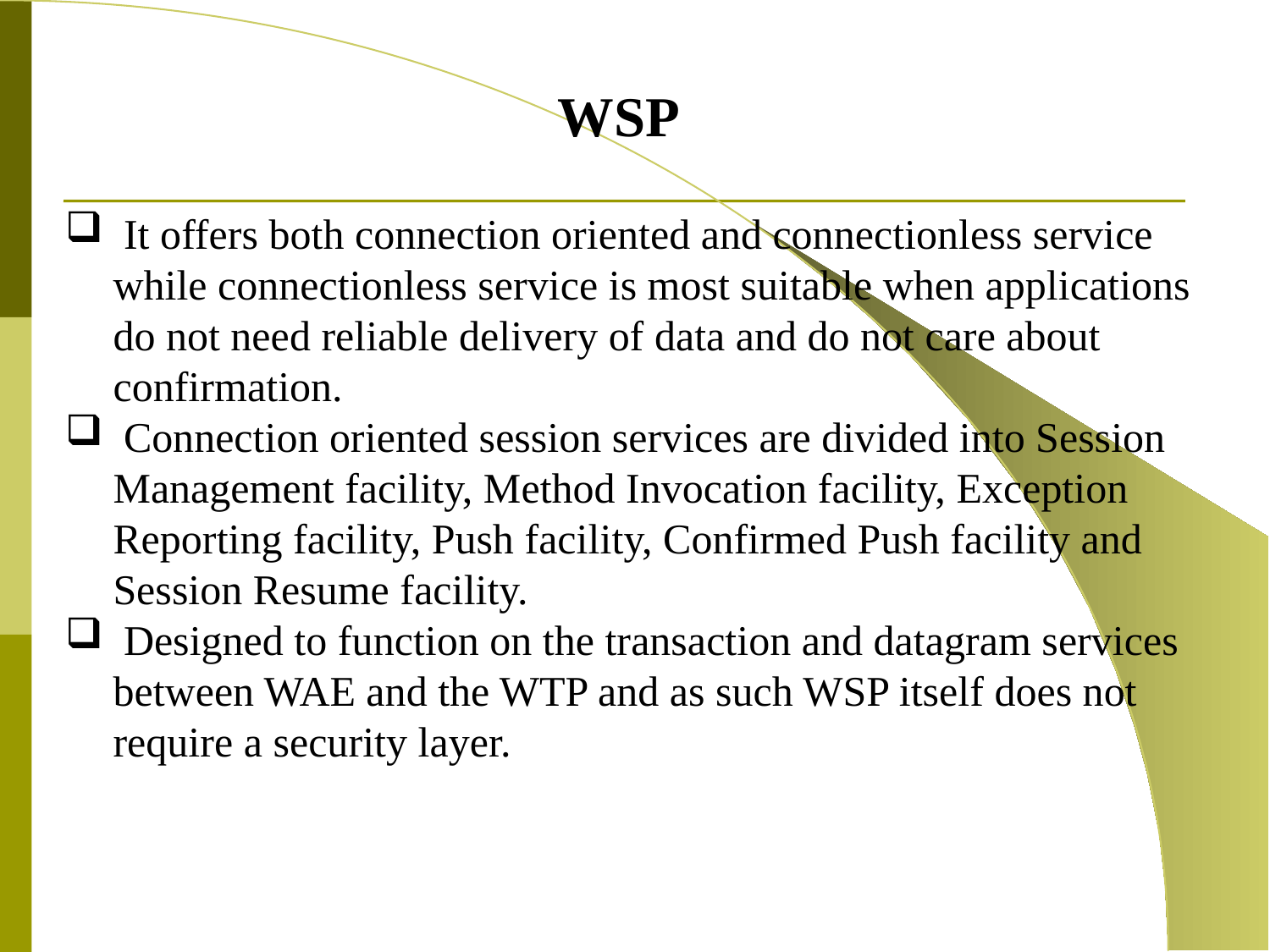

WSP
 It offers both connection oriented and connectionless service while connectionless service is most suitable when applications do not need reliable delivery of data and do not care about confirmation.
 Connection oriented session services are divided into Session Management facility, Method Invocation facility, Exception Reporting facility, Push facility, Confirmed Push facility and Session Resume facility.
 Designed to function on the transaction and datagram services between WAE and the WTP and as such WSP itself does not require a security layer.